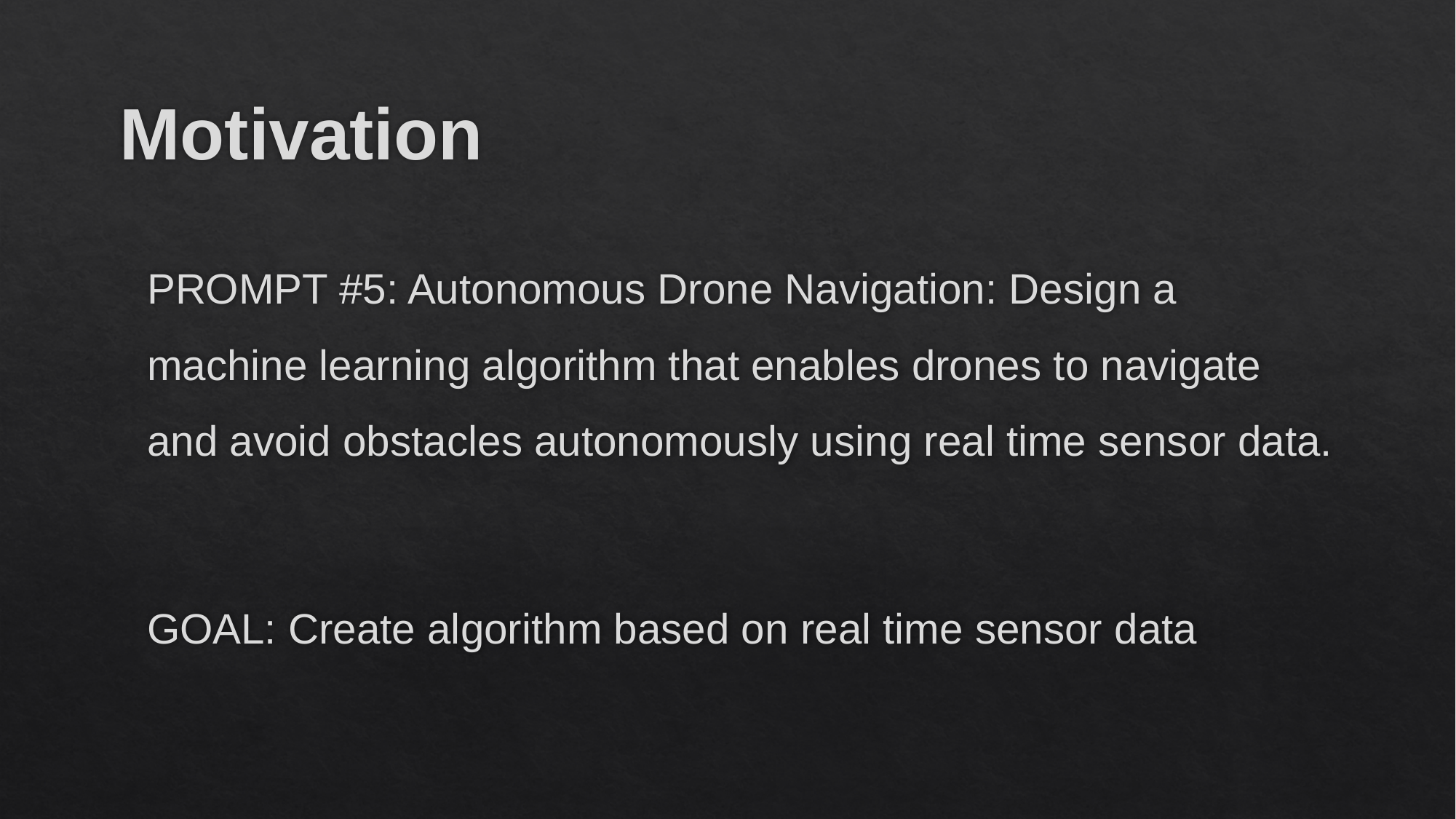

# Motivation
PROMPT #5: Autonomous Drone Navigation: Design a machine learning algorithm that enables drones to navigate and avoid obstacles autonomously using real time sensor data.

GOAL: Create algorithm based on real time sensor data